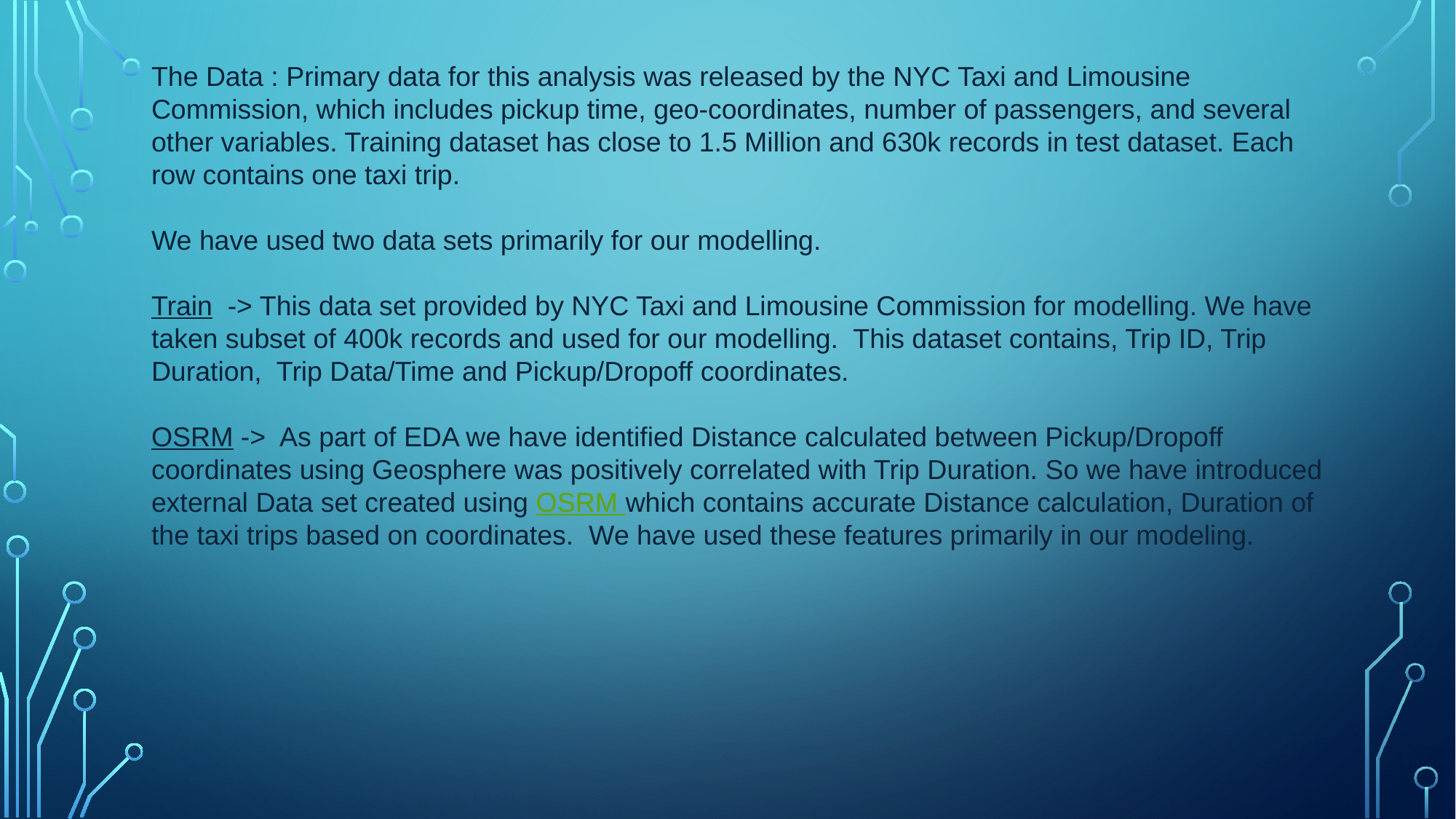

The Data : Primary data for this analysis was released by the NYC Taxi and Limousine Commission, which includes pickup time, geo-coordinates, number of passengers, and several other variables. Training dataset has close to 1.5 Million and 630k records in test dataset. Each row contains one taxi trip.

We have used two data sets primarily for our modelling.

Train  -> This data set provided by NYC Taxi and Limousine Commission for modelling. We have taken subset of 400k records and used for our modelling.  This dataset contains, Trip ID, Trip Duration,  Trip Data/Time and Pickup/Dropoff coordinates.

OSRM ->  As part of EDA we have identified Distance calculated between Pickup/Dropoff coordinates using Geosphere was positively correlated with Trip Duration. So we have introduced external Data set created using OSRM which contains accurate Distance calculation, Duration of the taxi trips based on coordinates.  We have used these features primarily in our modeling.